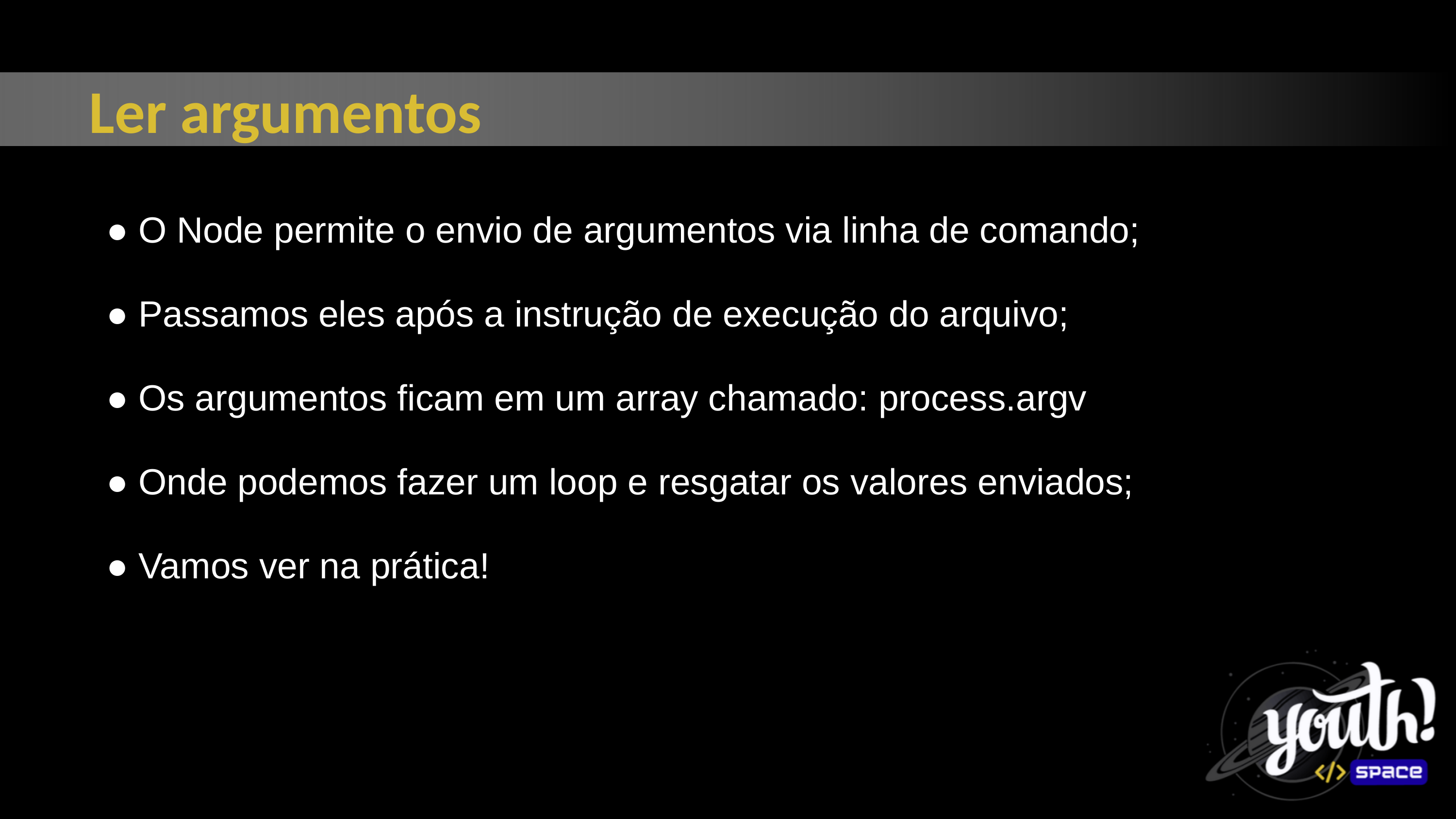

Ler argumentos

 ● O Node permite o envio de argumentos via linha de comando;
 ● Passamos eles após a instrução de execução do arquivo;
 ● Os argumentos ficam em um array chamado: process.argv
 ● Onde podemos fazer um loop e resgatar os valores enviados;
 ● Vamos ver na prática!